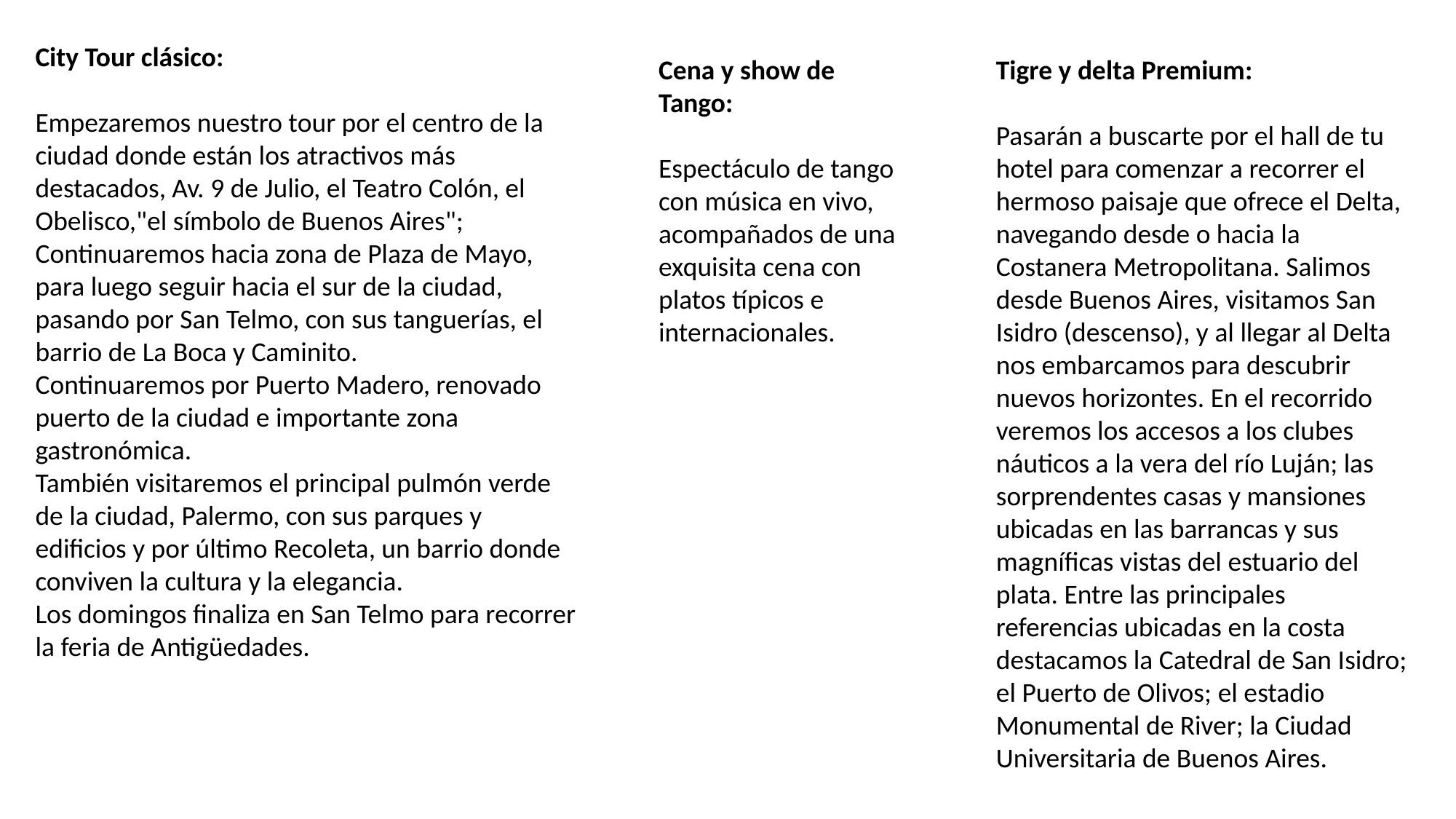

City Tour clásico:

Empezaremos nuestro tour por el centro de la ciudad donde están los atractivos más destacados, Av. 9 de Julio, el Teatro Colón, el Obelisco,"el símbolo de Buenos Aires"; Continuaremos hacia zona de Plaza de Mayo, para luego seguir hacia el sur de la ciudad, pasando por San Telmo, con sus tanguerías, el barrio de La Boca y Caminito.
Continuaremos por Puerto Madero, renovado puerto de la ciudad e importante zona gastronómica.
También visitaremos el principal pulmón verde de la ciudad, Palermo, con sus parques y edificios y por último Recoleta, un barrio donde conviven la cultura y la elegancia.
Los domingos finaliza en San Telmo para recorrer la feria de Antigüedades.

Cena y show de Tango:

Espectáculo de tango con música en vivo, acompañados de una exquisita cena con platos típicos e internacionales.

Tigre y delta Premium:

Pasarán a buscarte por el hall de tu hotel para comenzar a recorrer el hermoso paisaje que ofrece el Delta, navegando desde o hacia la Costanera Metropolitana. Salimos desde Buenos Aires, visitamos San Isidro (descenso), y al llegar al Delta nos embarcamos para descubrir nuevos horizontes. En el recorrido veremos los accesos a los clubes náuticos a la vera del río Luján; las sorprendentes casas y mansiones ubicadas en las barrancas y sus magníficas vistas del estuario del plata. Entre las principales referencias ubicadas en la costa destacamos la Catedral de San Isidro; el Puerto de Olivos; el estadio Monumental de River; la Ciudad Universitaria de Buenos Aires.